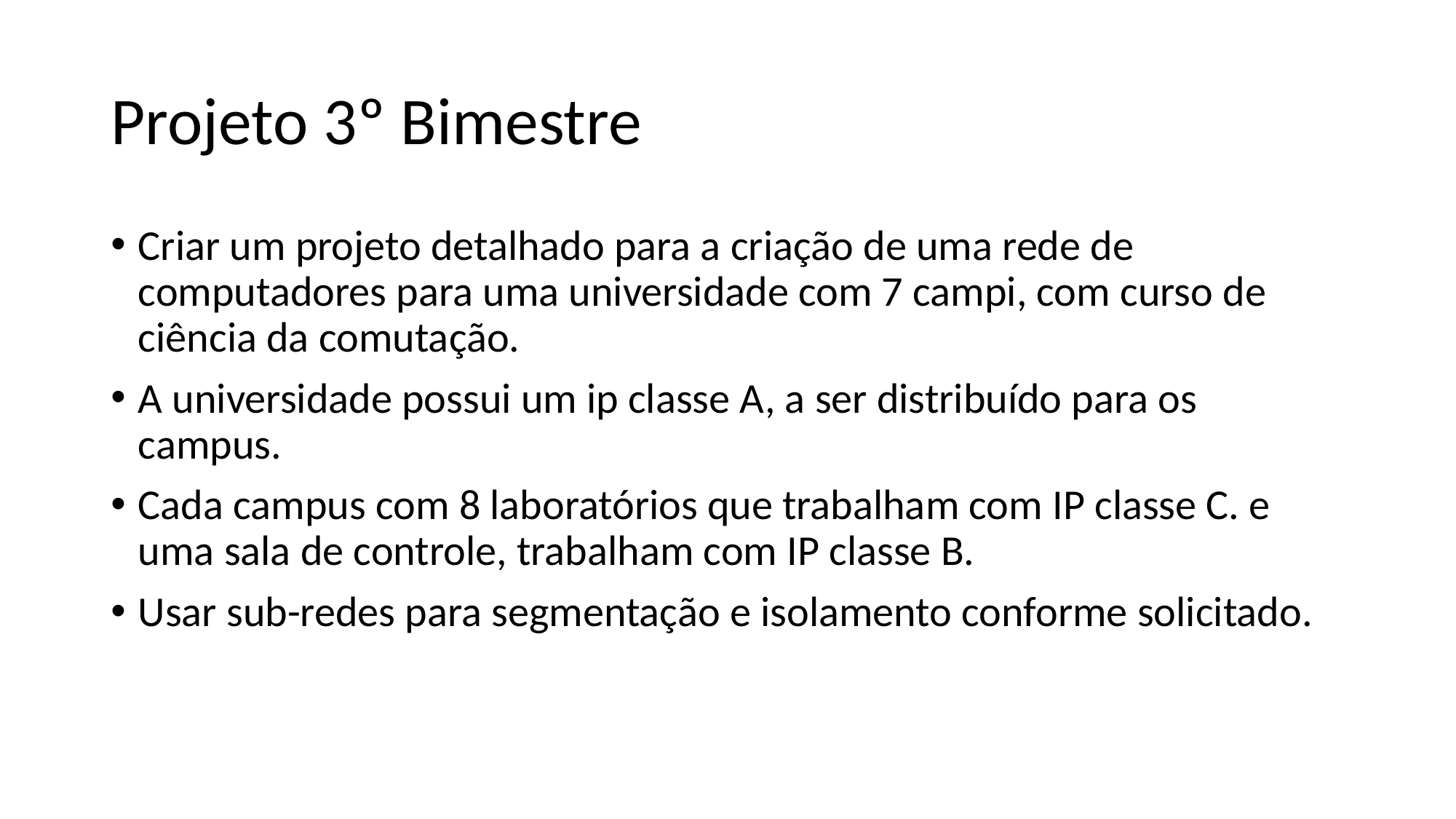

# Projeto 3º Bimestre
Criar um projeto detalhado para a criação de uma rede de computadores para uma universidade com 7 campi, com curso de ciência da comutação.
A universidade possui um ip classe A, a ser distribuído para os campus.
Cada campus com 8 laboratórios que trabalham com IP classe C. e uma sala de controle, trabalham com IP classe B.
Usar sub-redes para segmentação e isolamento conforme solicitado.